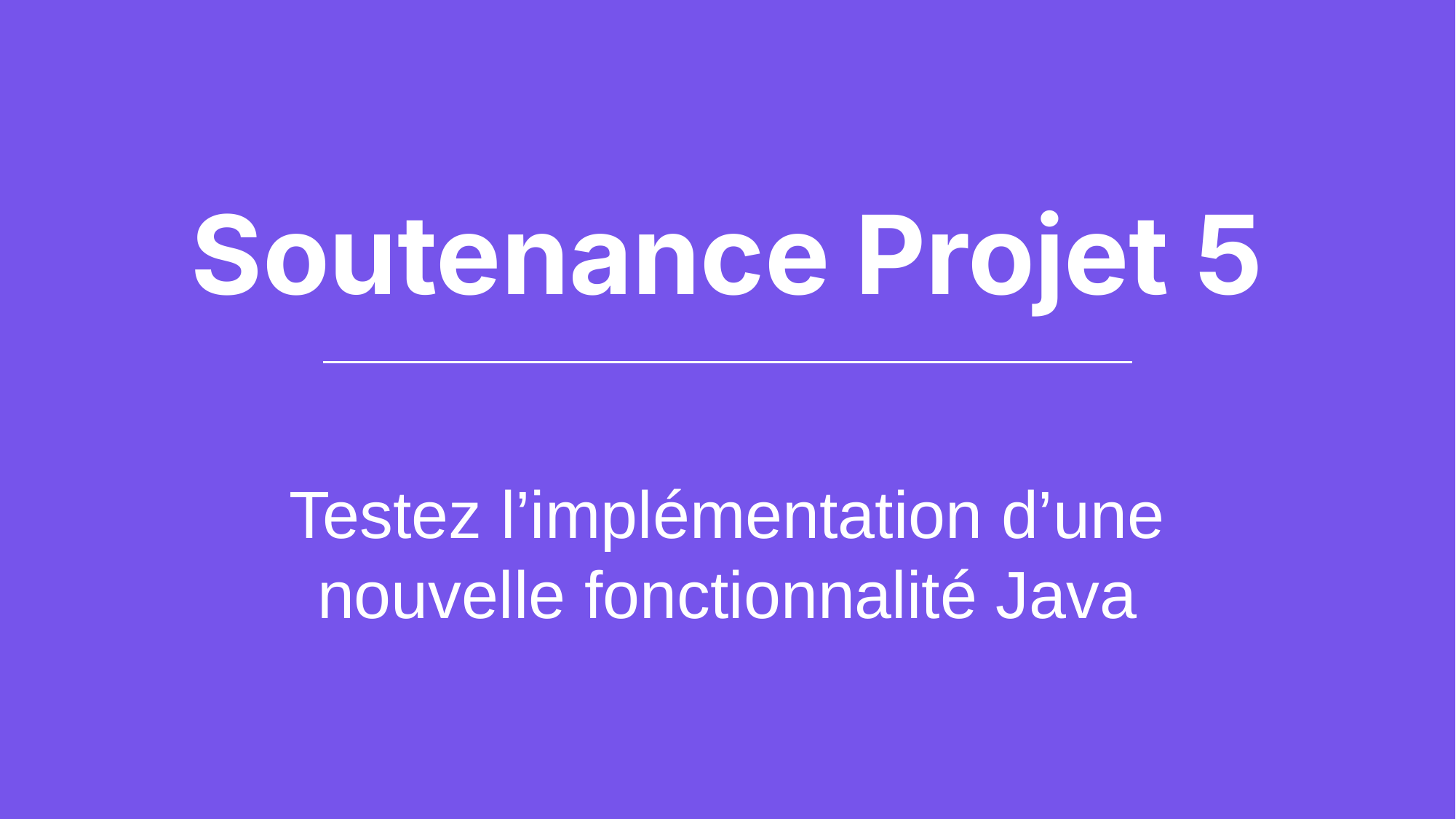

Soutenance Projet 5
Testez l’implémentation d’une nouvelle fonctionnalité Java